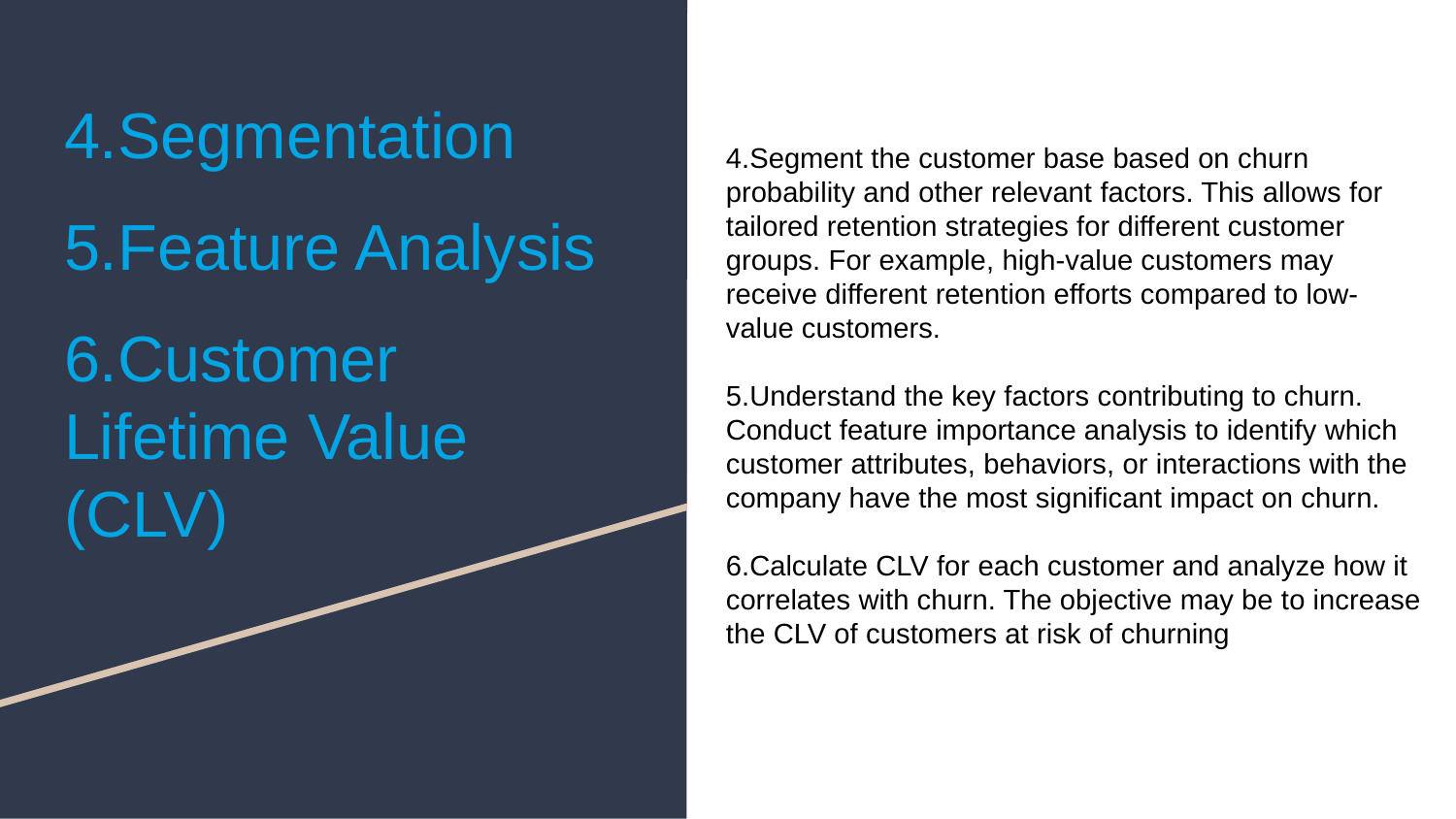

4.Segmentation
5.Feature Analysis
6.Customer Lifetime Value (CLV)
4.Segment the customer base based on churn probability and other relevant factors. This allows for tailored retention strategies for different customer groups. For example, high-value customers may receive different retention efforts compared to low-value customers.

5.Understand the key factors contributing to churn. Conduct feature importance analysis to identify which customer attributes, behaviors, or interactions with the company have the most significant impact on churn.

6.Calculate CLV for each customer and analyze how it correlates with churn. The objective may be to increase the CLV of customers at risk of churning